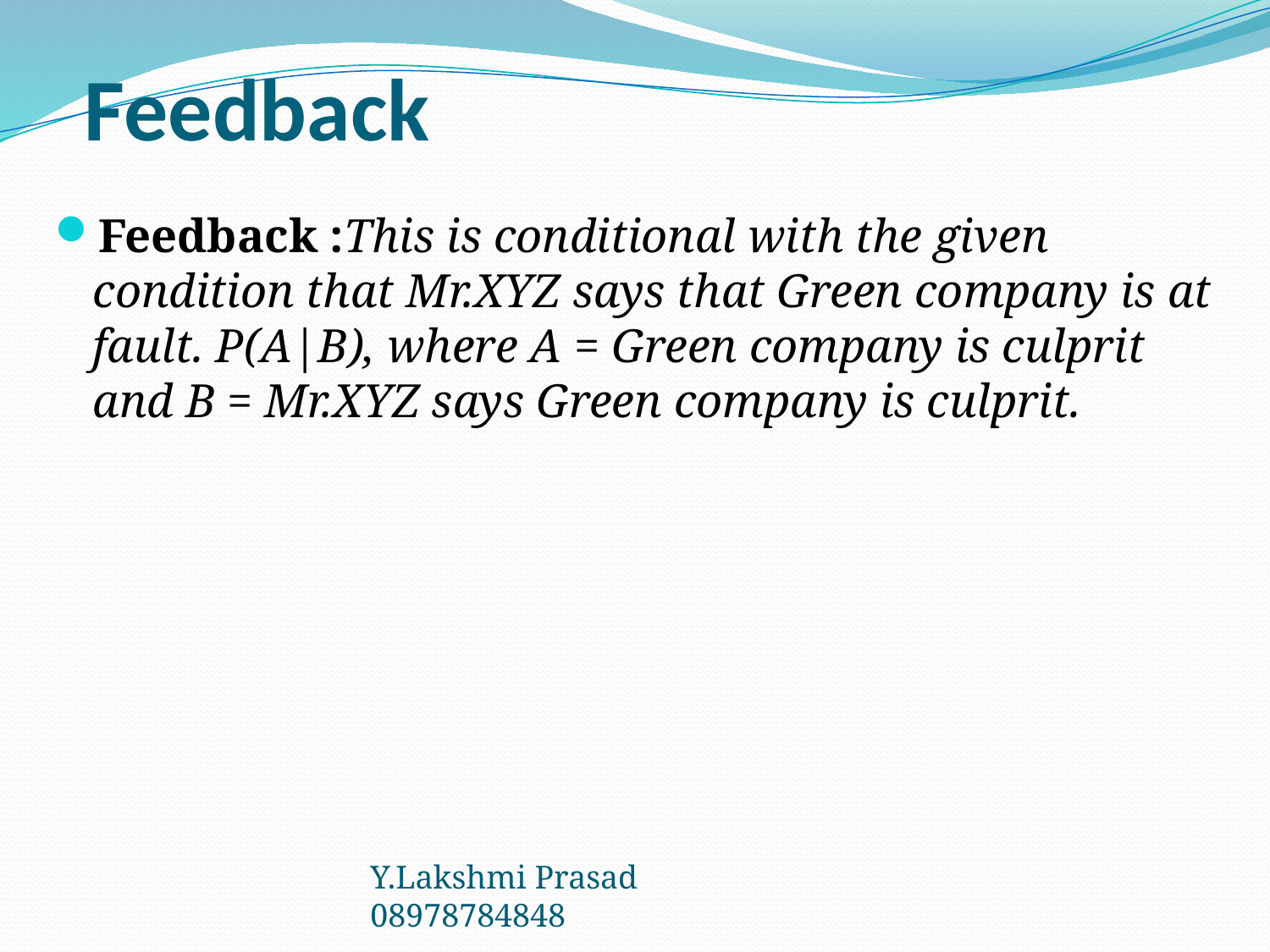

# Feedback
Feedback :This is conditional with the given condition that Mr.XYZ says that Green company is at fault. P(A|B), where A = Green company is culprit and B = Mr.XYZ says Green company is culprit.

Y.Lakshmi Prasad 08978784848